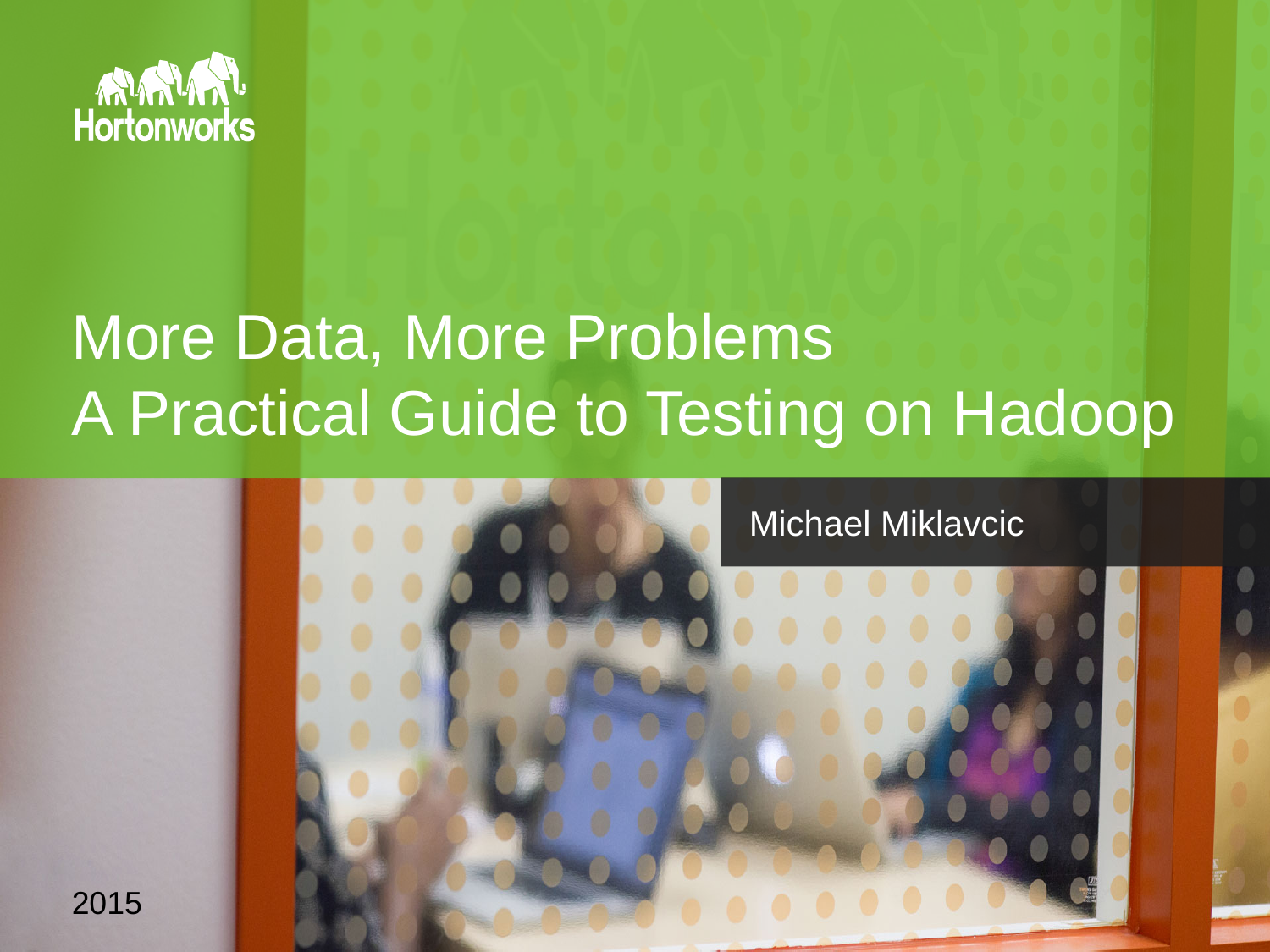

# More Data, More Problems A Practical Guide to Testing on Hadoop
Michael Miklavcic
2015